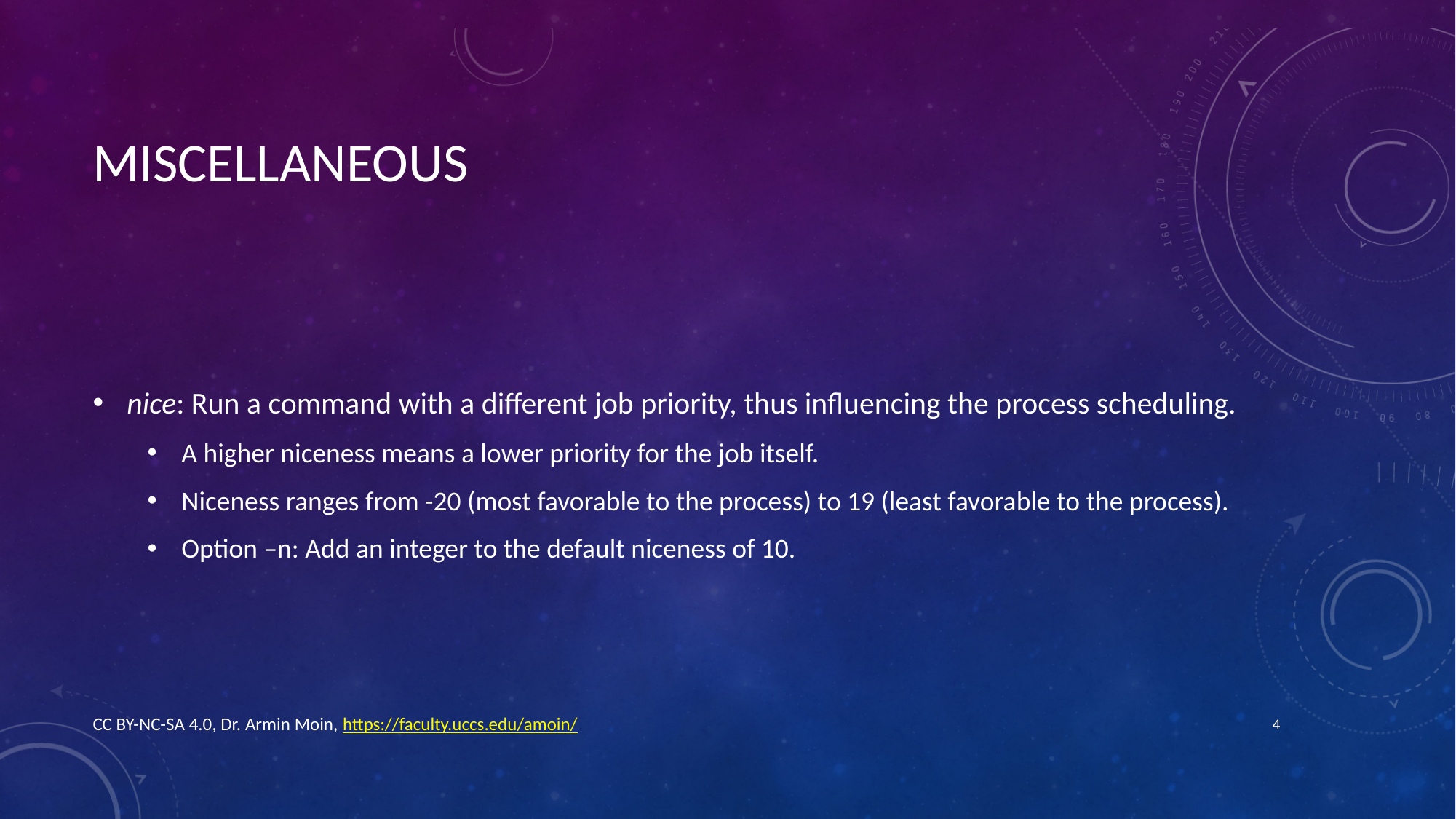

# Miscellaneous
nice: Run a command with a different job priority, thus influencing the process scheduling.
A higher niceness means a lower priority for the job itself.
Niceness ranges from -20 (most favorable to the process) to 19 (least favorable to the process).
Option –n: Add an integer to the default niceness of 10.
CC BY-NC-SA 4.0, Dr. Armin Moin, https://faculty.uccs.edu/amoin/
4